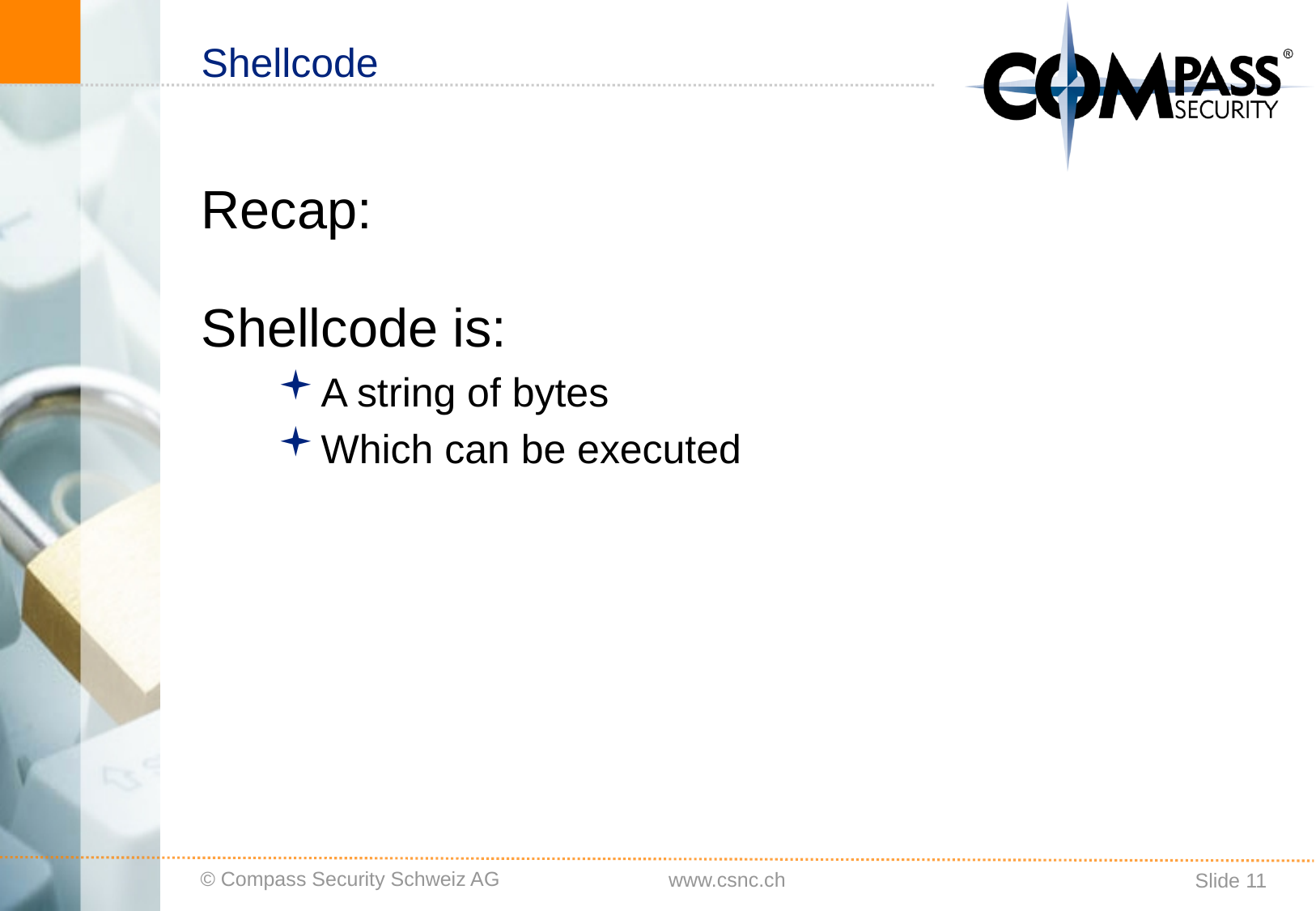

# Shellcode
Recap:
Shellcode is:
A string of bytes
Which can be executed